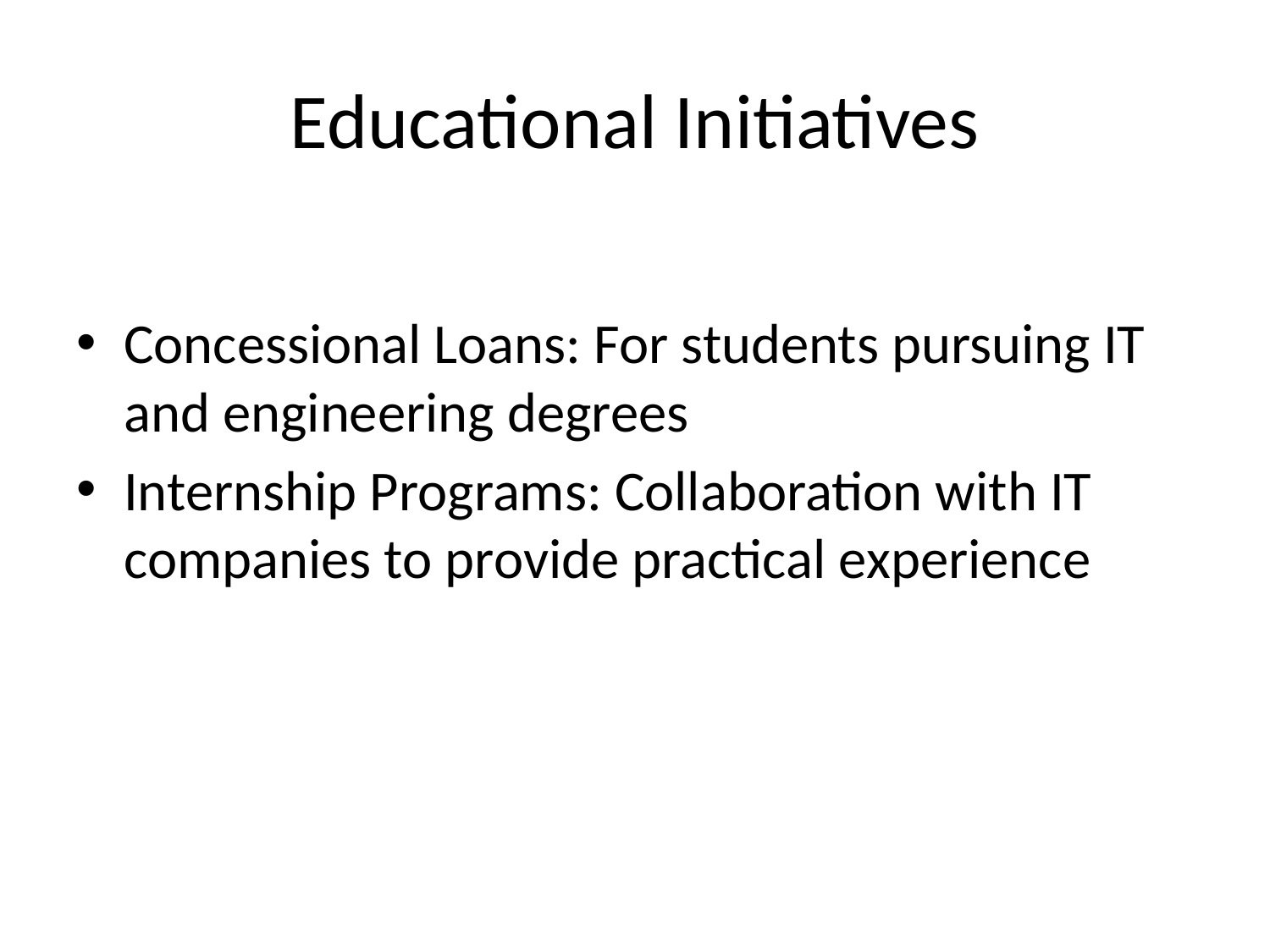

# Educational Initiatives

Concessional Loans: For students pursuing IT and engineering degrees
Internship Programs: Collaboration with IT companies to provide practical experience